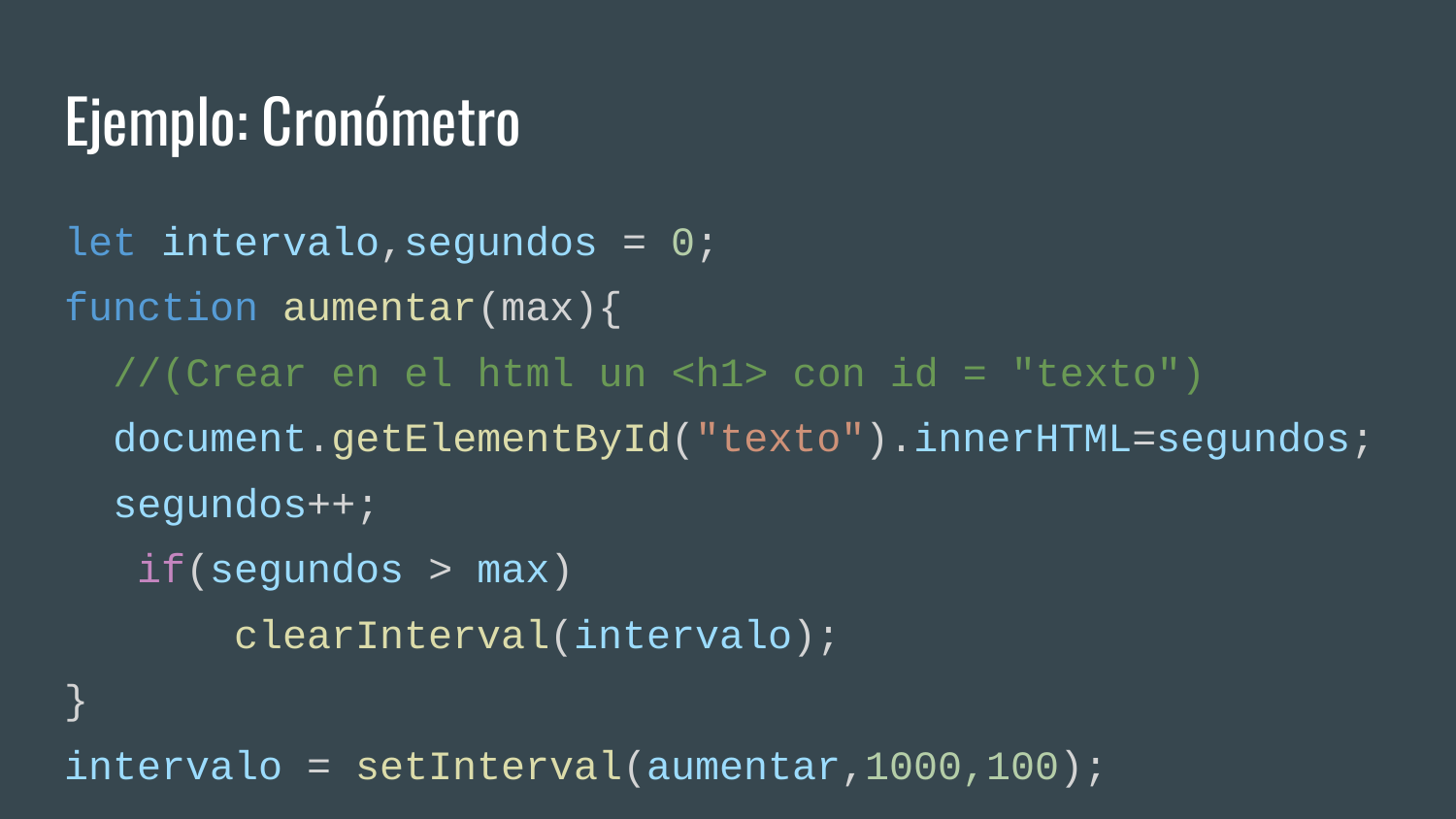

# Ejemplo: Cronómetro
let intervalo,segundos = 0;
function aumentar(max){
  //(Crear en el html un <h1> con id = "texto")
  document.getElementById("texto").innerHTML=segundos;
  segundos++;
   if(segundos > max)
       clearInterval(intervalo);
}
intervalo = setInterval(aumentar,1000,100);